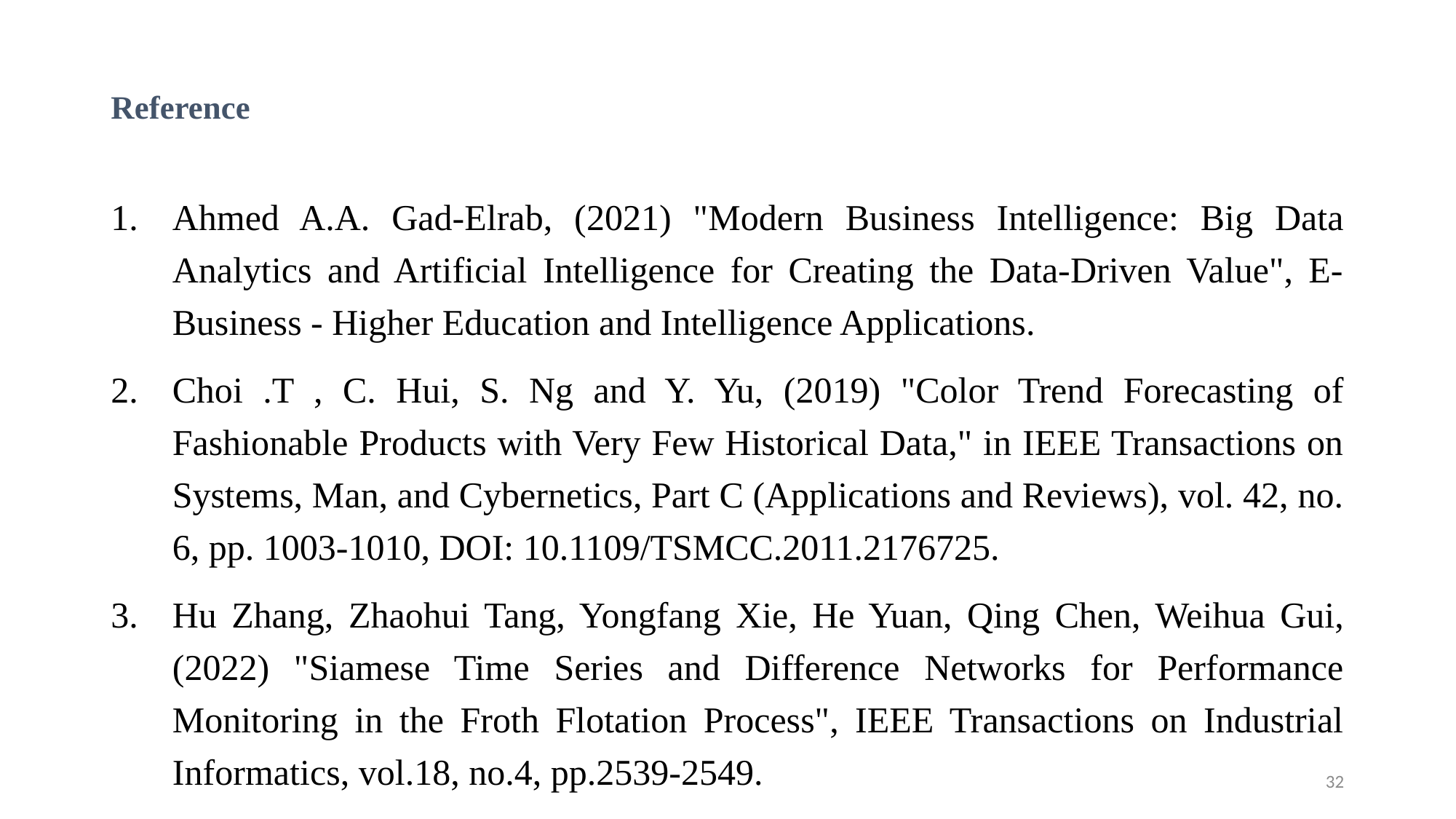

# Reference
Ahmed A.A. Gad-Elrab, (2021) "Modern Business Intelligence: Big Data Analytics and Artificial Intelligence for Creating the Data-Driven Value", E-Business - Higher Education and Intelligence Applications.
Choi .T , C. Hui, S. Ng and Y. Yu, (2019) "Color Trend Forecasting of Fashionable Products with Very Few Historical Data," in IEEE Transactions on Systems, Man, and Cybernetics, Part C (Applications and Reviews), vol. 42, no. 6, pp. 1003-1010, DOI: 10.1109/TSMCC.2011.2176725.
Hu Zhang, Zhaohui Tang, Yongfang Xie, He Yuan, Qing Chen, Weihua Gui, (2022) "Siamese Time Series and Difference Networks for Performance Monitoring in the Froth Flotation Process", IEEE Transactions on Industrial Informatics, vol.18, no.4, pp.2539-2549.
32